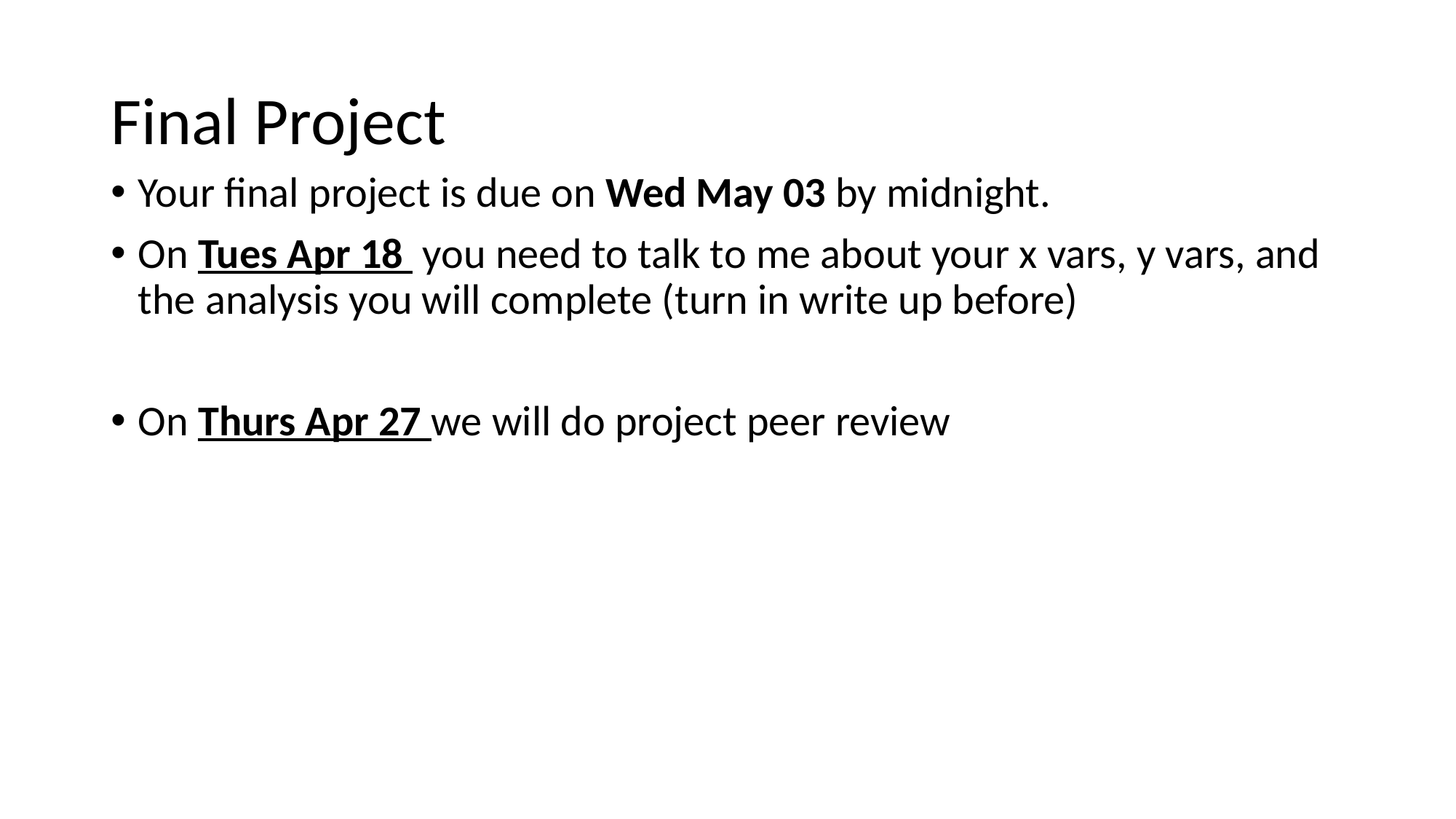

# Final Project
Your final project is due on Wed May 03 by midnight.
On Tues Apr 18  you need to talk to me about your x vars, y vars, and the analysis you will complete (turn in write up before)

On Thurs Apr 27 we will do project peer review